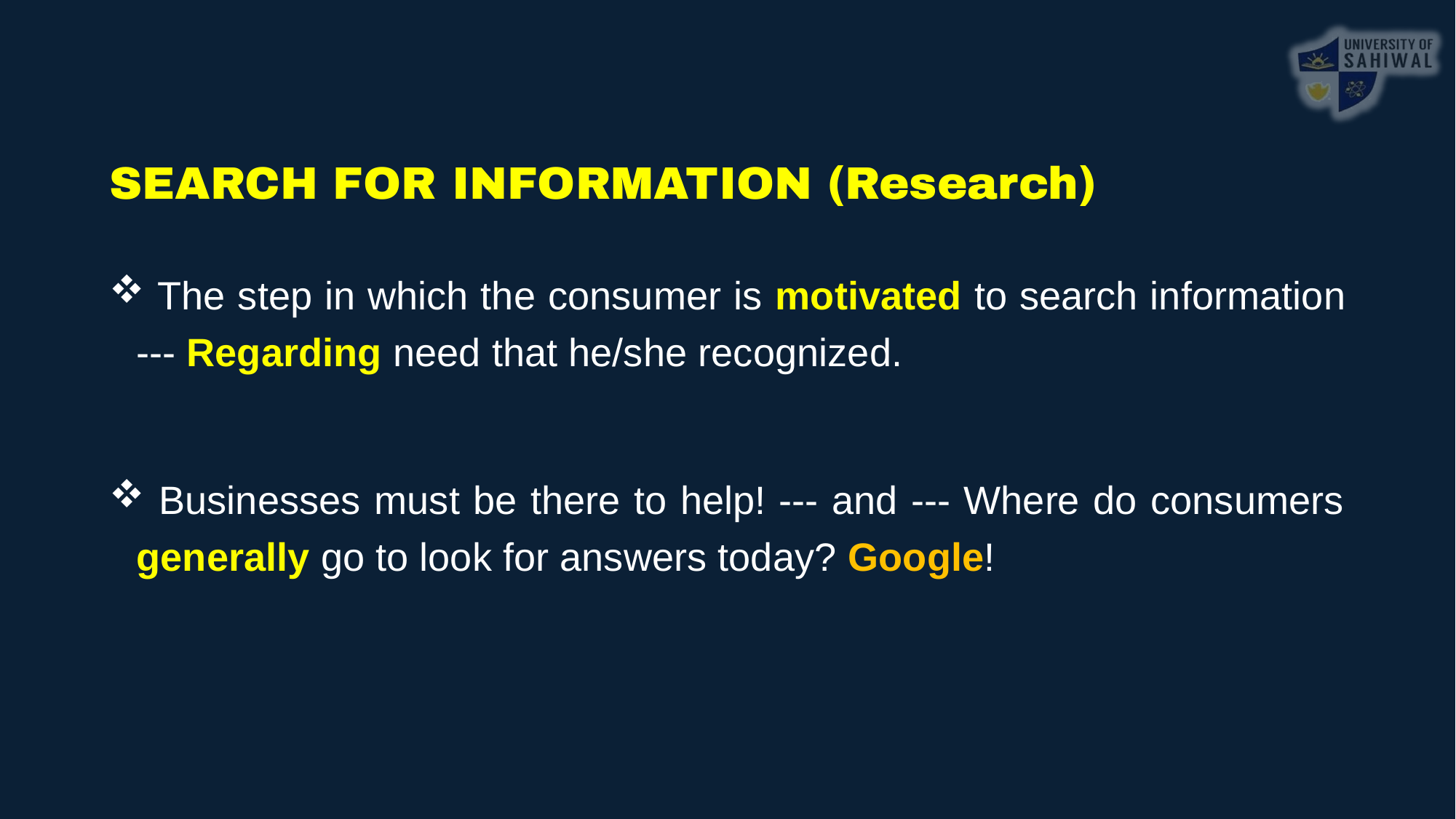

SEARCH FOR INFORMATION (Research)

 The step in which the consumer is motivated to search information --- Regarding need that he/she recognized.

 Businesses must be there to help! --- and --- Where do consumers generally go to look for answers today? Google!